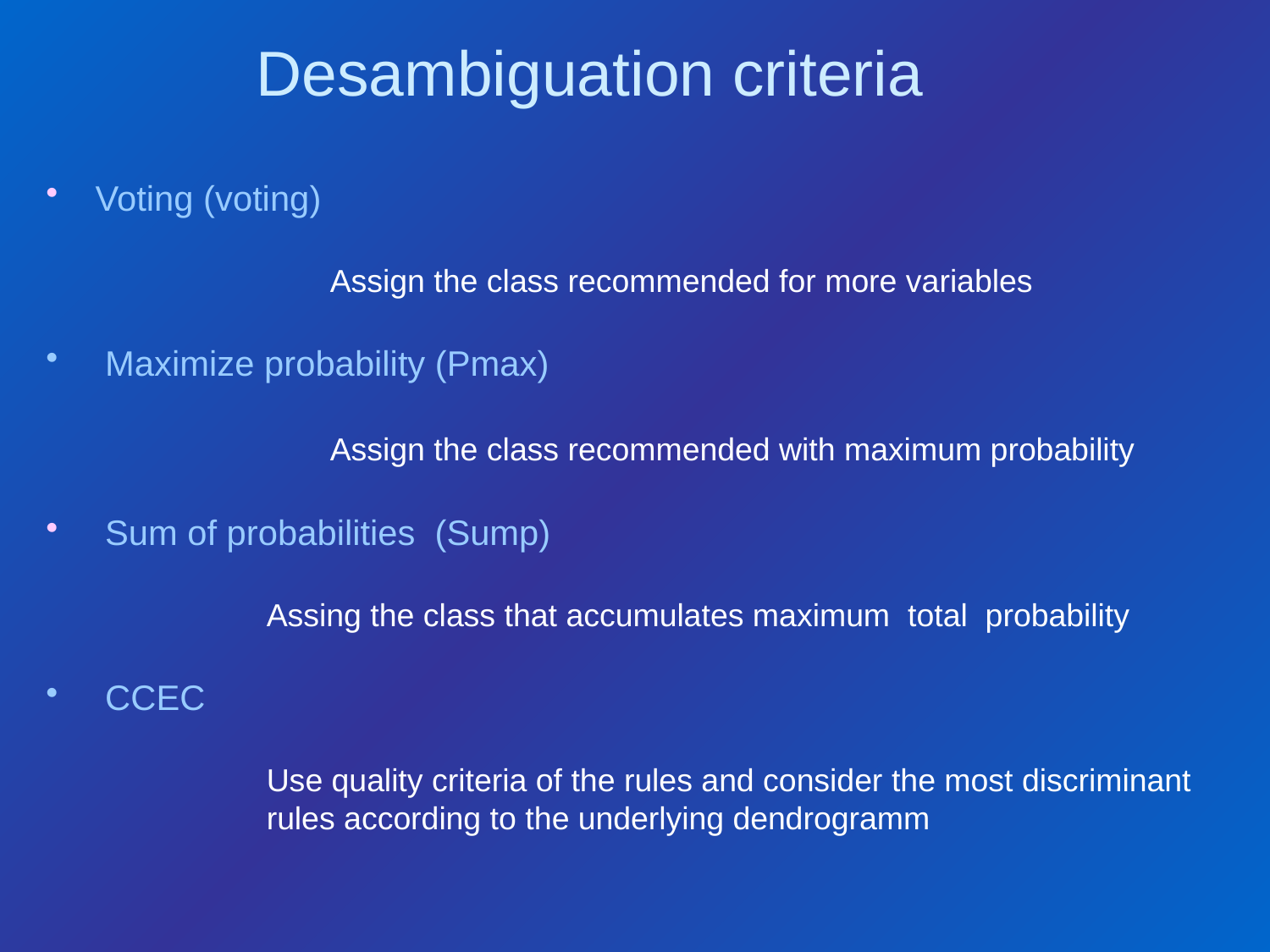

Desambiguation criteria

  Voting (voting)

	 	Assign the class recommended for more variables

   Maximize probability (Pmax)

		Assign the class recommended with maximum probability

   Sum of probabilities  (Sump)

	Assing the class that accumulates maximum  total  probability

   CCEC

	Use quality criteria of the rules and consider the most discriminant
	rules according to the underlying dendrogramm